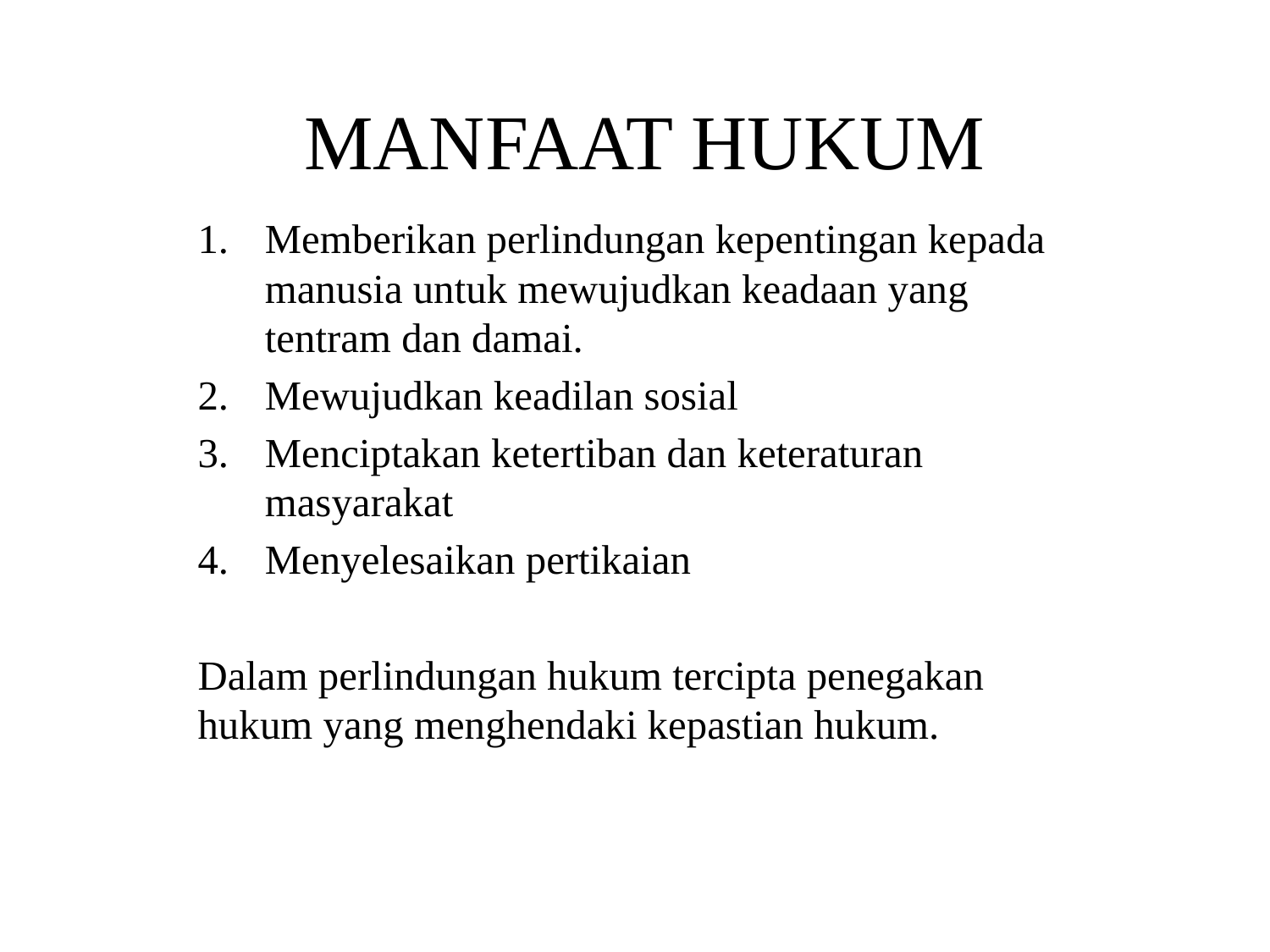

# MANFAAT HUKUM
Memberikan perlindungan kepentingan kepada manusia untuk mewujudkan keadaan yang tentram dan damai.
Mewujudkan keadilan sosial
Menciptakan ketertiban dan keteraturan masyarakat
Menyelesaikan pertikaian

Dalam perlindungan hukum tercipta penegakan hukum yang menghendaki kepastian hukum.